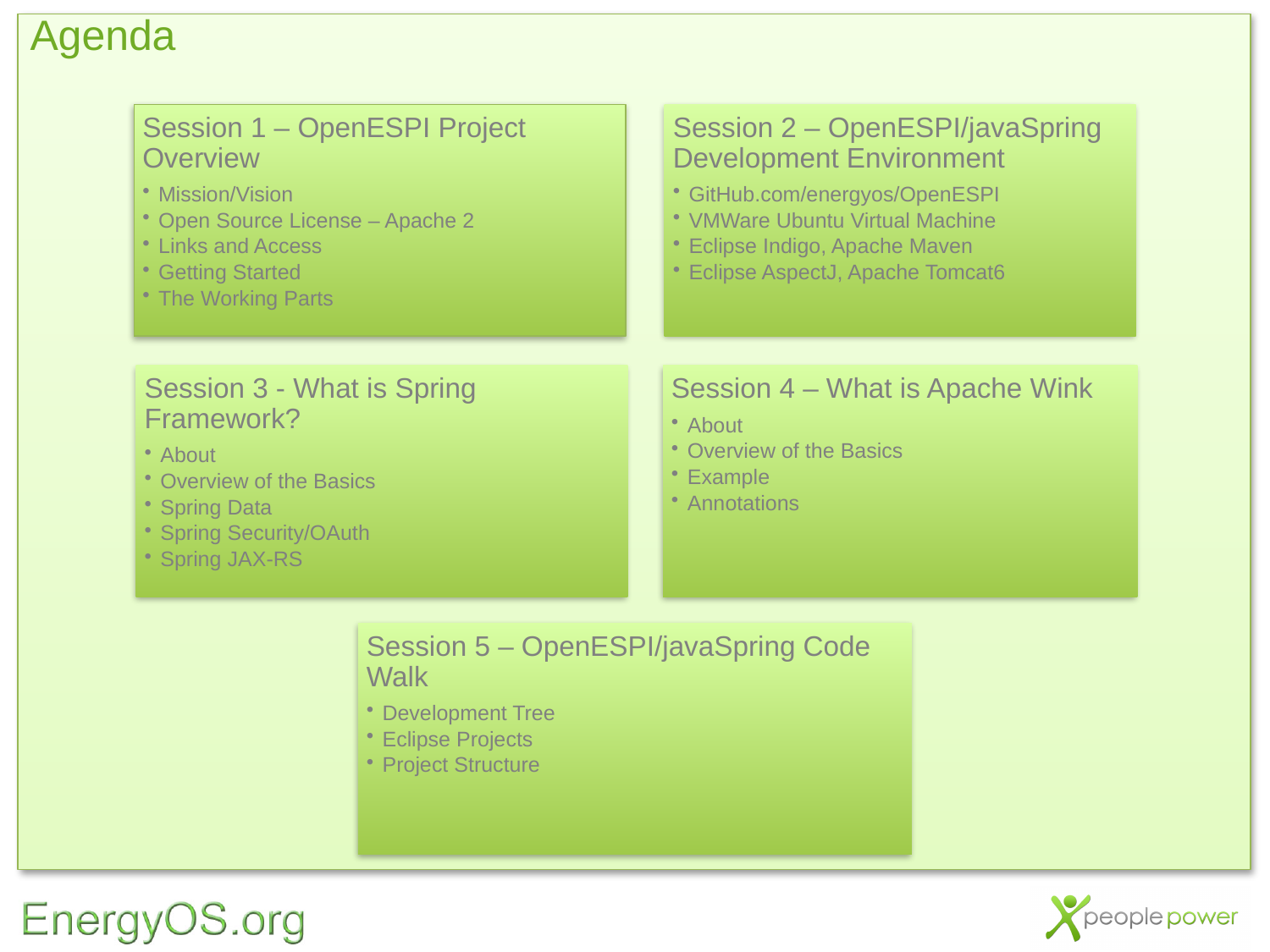

# Agenda
Session 1 – OpenESPI Project Overview
Mission/Vision
Open Source License – Apache 2
Links and Access
Getting Started
The Working Parts
Session 2 – OpenESPI/javaSpring Development Environment
GitHub.com/energyos/OpenESPI
VMWare Ubuntu Virtual Machine
Eclipse Indigo, Apache Maven
Eclipse AspectJ, Apache Tomcat6
Session 3 - What is Spring Framework?
About
Overview of the Basics
Spring Data
Spring Security/OAuth
Spring JAX-RS
Session 4 – What is Apache Wink
About
Overview of the Basics
Example
Annotations
Session 5 – OpenESPI/javaSpring Code Walk
Development Tree
Eclipse Projects
Project Structure